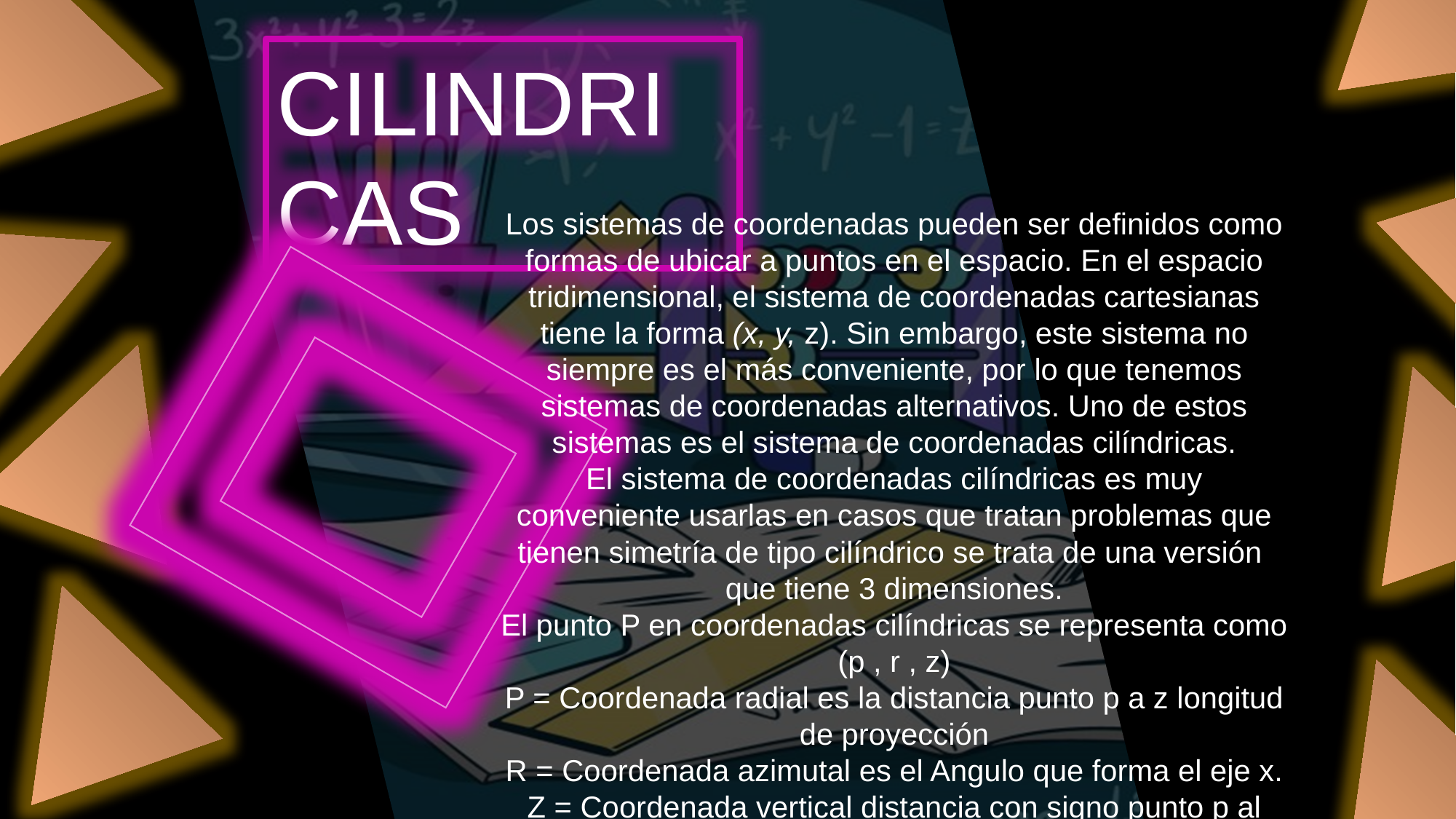

CILINDRICAS

Los sistemas de coordenadas pueden ser definidos como formas de ubicar a puntos en el espacio. En el espacio tridimensional, el sistema de coordenadas cartesianas tiene la forma (x, y, z). Sin embargo, este sistema no siempre es el más conveniente, por lo que tenemos sistemas de coordenadas alternativos. Uno de estos sistemas es el sistema de coordenadas cilíndricas.
El sistema de coordenadas cilíndricas es muy conveniente usarlas en casos que tratan problemas que tienen simetría de tipo cilíndrico se trata de una versión
que tiene 3 dimensiones.
El punto P en coordenadas cilíndricas se representa como (p , r , z)
P = Coordenada radial es la distancia punto p a z longitud de proyección
R = Coordenada azimutal es el Angulo que forma el eje x.
Z = Coordenada vertical distancia con signo punto p al plano x,y.
Una característica de las coordenadas cilíndricas es que podemos describir a un punto usando varias coordenadas. Es decir, existe un número infinito de coordenadas para cada punto. Esto se debe a que el ángulo θ puede ser escrito de formas diferentes.